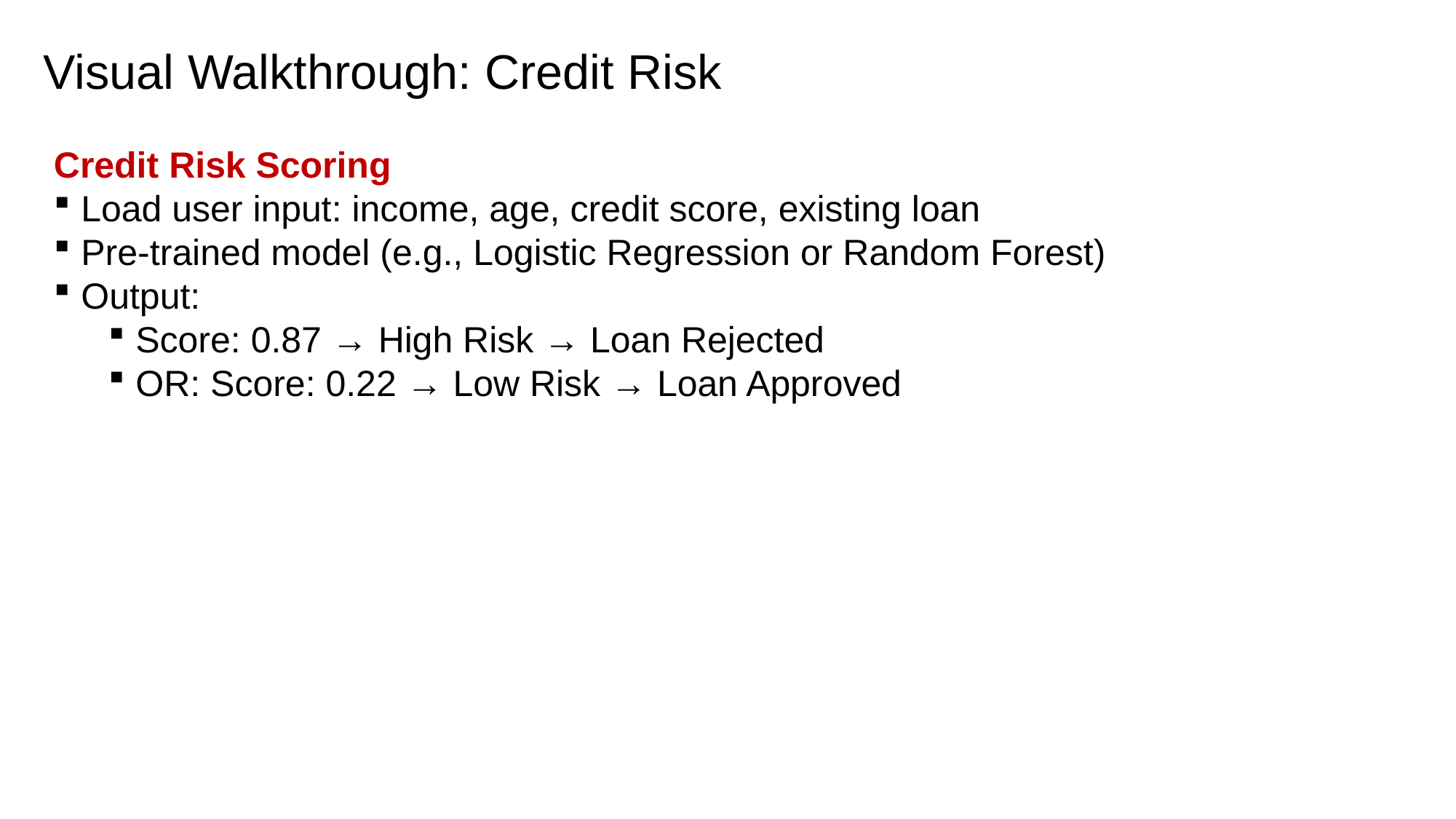

# Visual Walkthrough: Credit Risk
Credit Risk Scoring
Load user input: income, age, credit score, existing loan
Pre-trained model (e.g., Logistic Regression or Random Forest)
Output:
Score: 0.87 → High Risk → Loan Rejected
OR: Score: 0.22 → Low Risk → Loan Approved